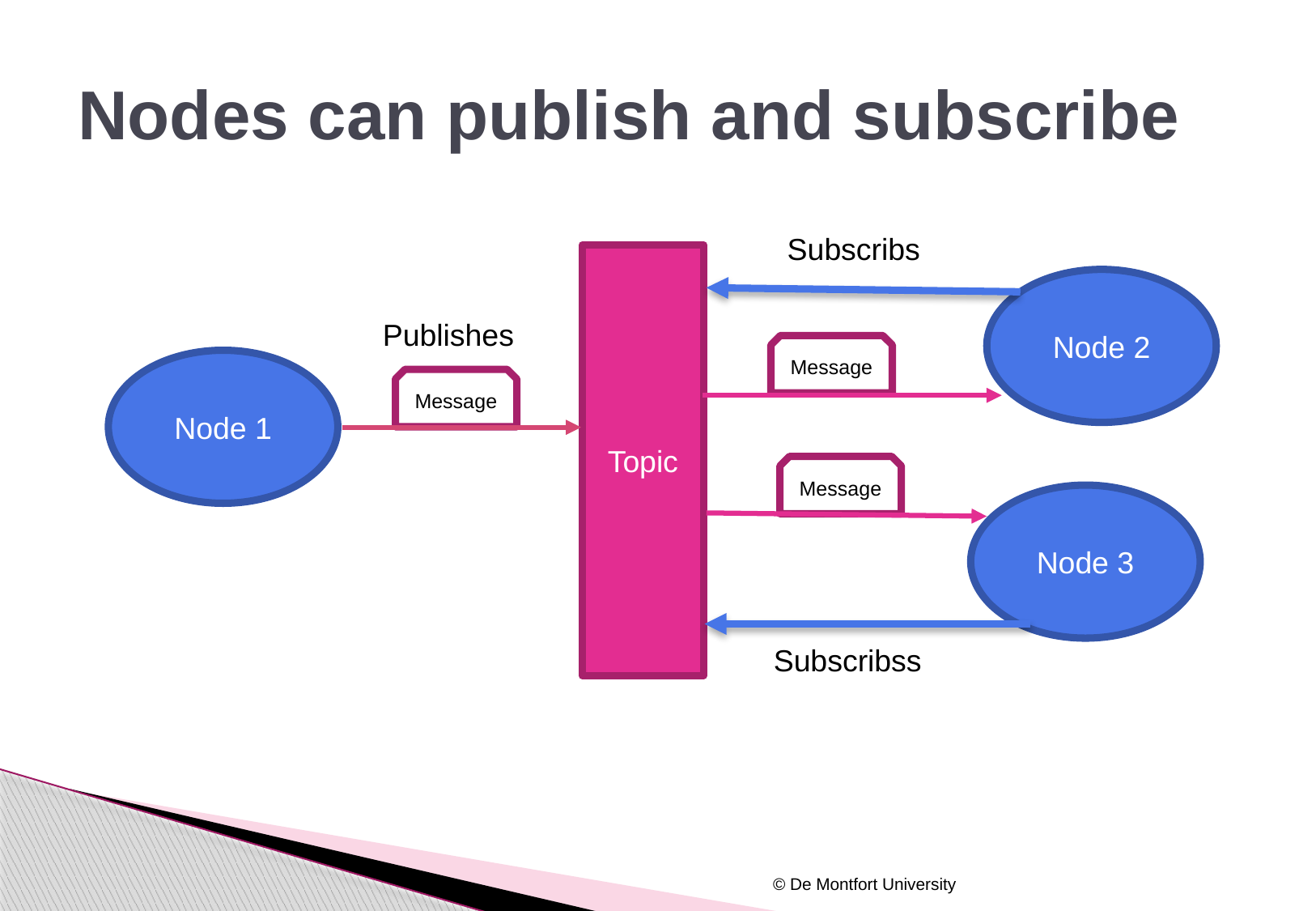

# Nodes can publish and subscribe

Subscribs
Topic
Node 2
Publishes
Message
Node 1
Message
Message
Node 3
Subscribss
© De Montfort University